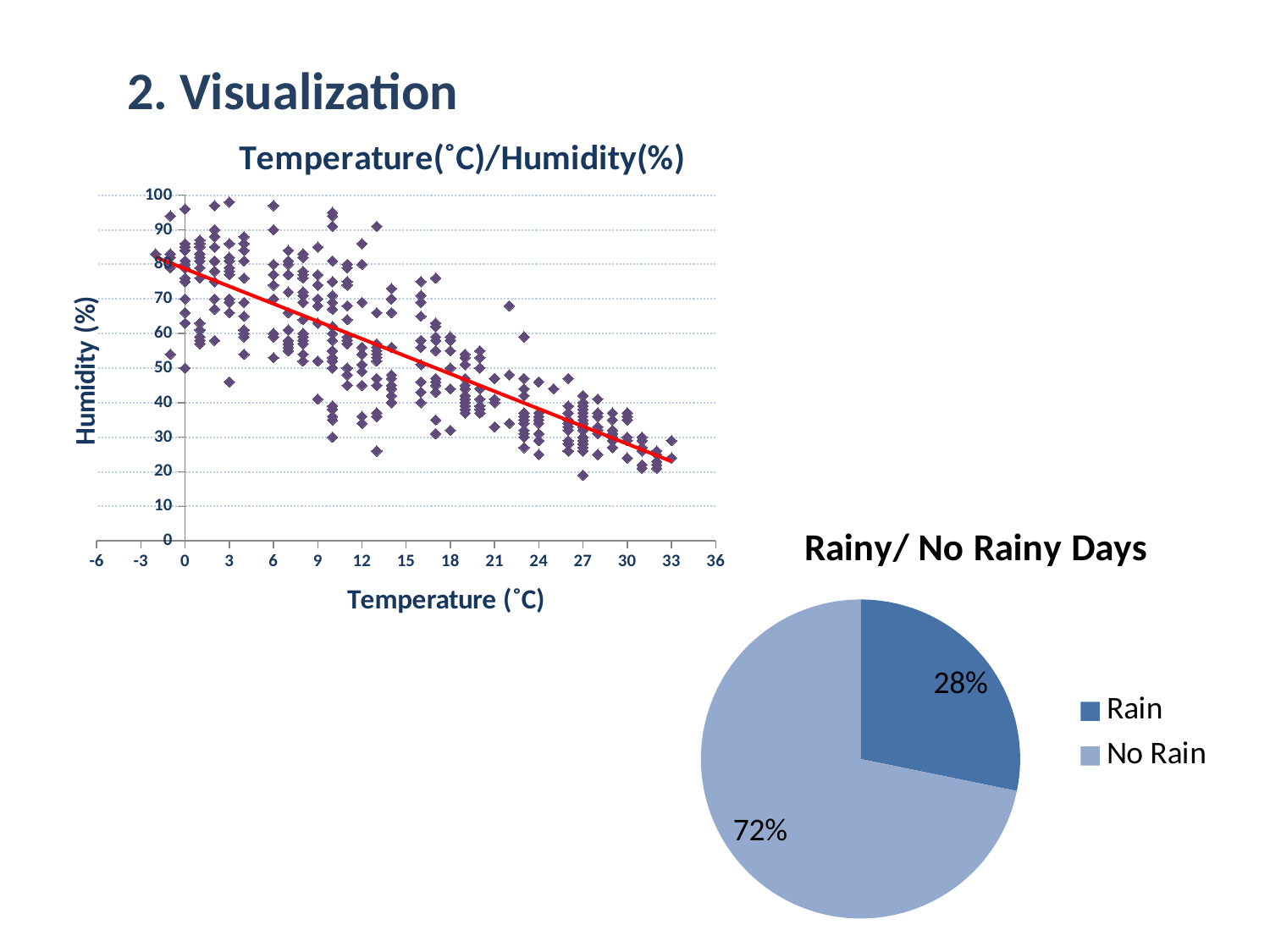

2. Visualization

### Chart: Temperature(˚C)/Humidity(%)

| Category | Avg |
|---|---|

### Chart: Rainy/ No Rainy Days

| Category |  |
|---|---|
| Rain | 103.0 |
| No Rain | 262.0 |